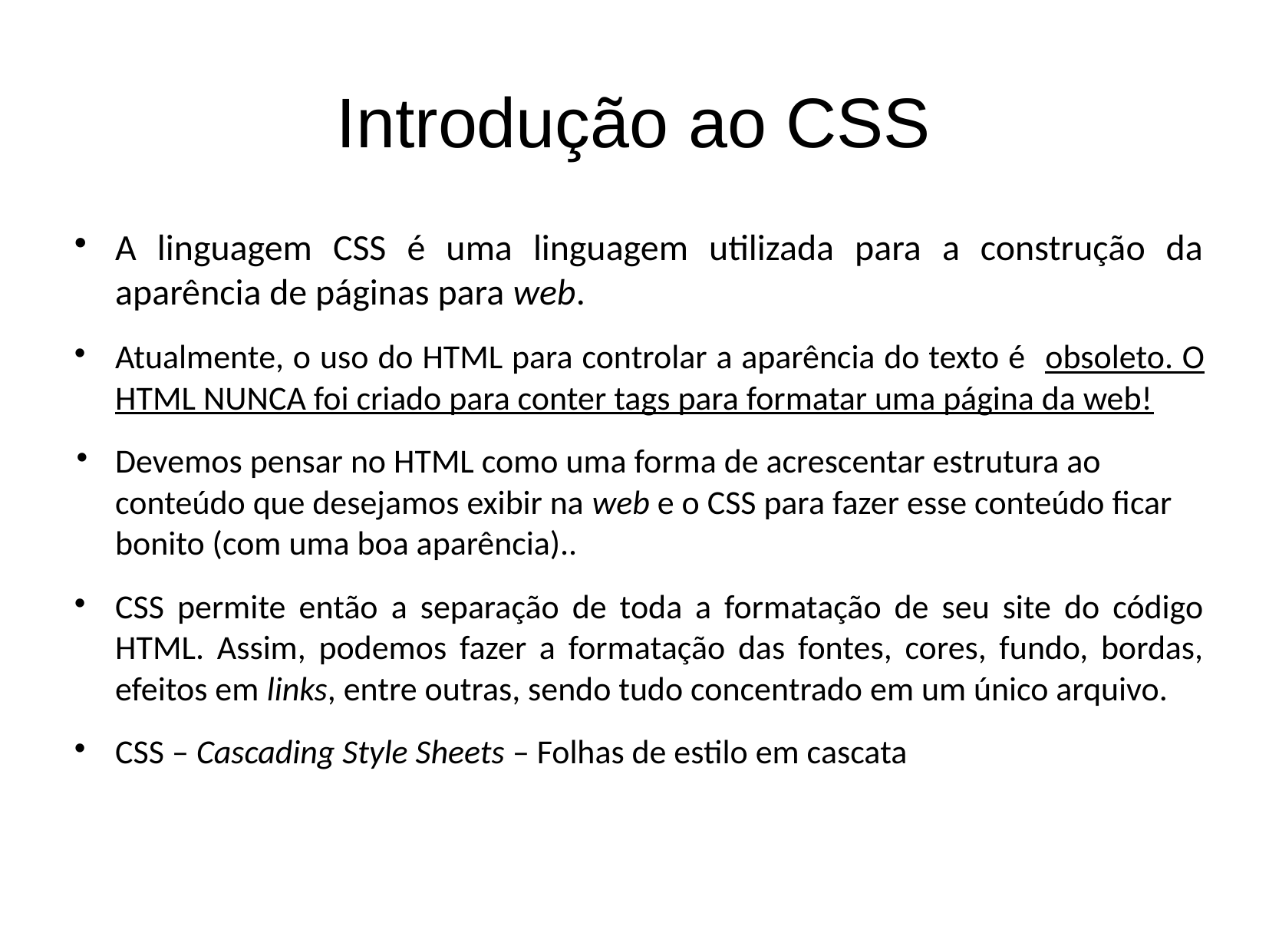

Introdução ao CSS
A linguagem CSS é uma linguagem utilizada para a construção da aparência de páginas para web.
Atualmente, o uso do HTML para controlar a aparência do texto é  obsoleto. O HTML NUNCA foi criado para conter tags para formatar uma página da web!
Devemos pensar no HTML como uma forma de acrescentar estrutura ao conteúdo que desejamos exibir na web e o CSS para fazer esse conteúdo ficar bonito (com uma boa aparência)..
CSS permite então a separação de toda a formatação de seu site do código HTML. Assim, podemos fazer a formatação das fontes, cores, fundo, bordas, efeitos em links, entre outras, sendo tudo concentrado em um único arquivo.
CSS – Cascading Style Sheets – Folhas de estilo em cascata